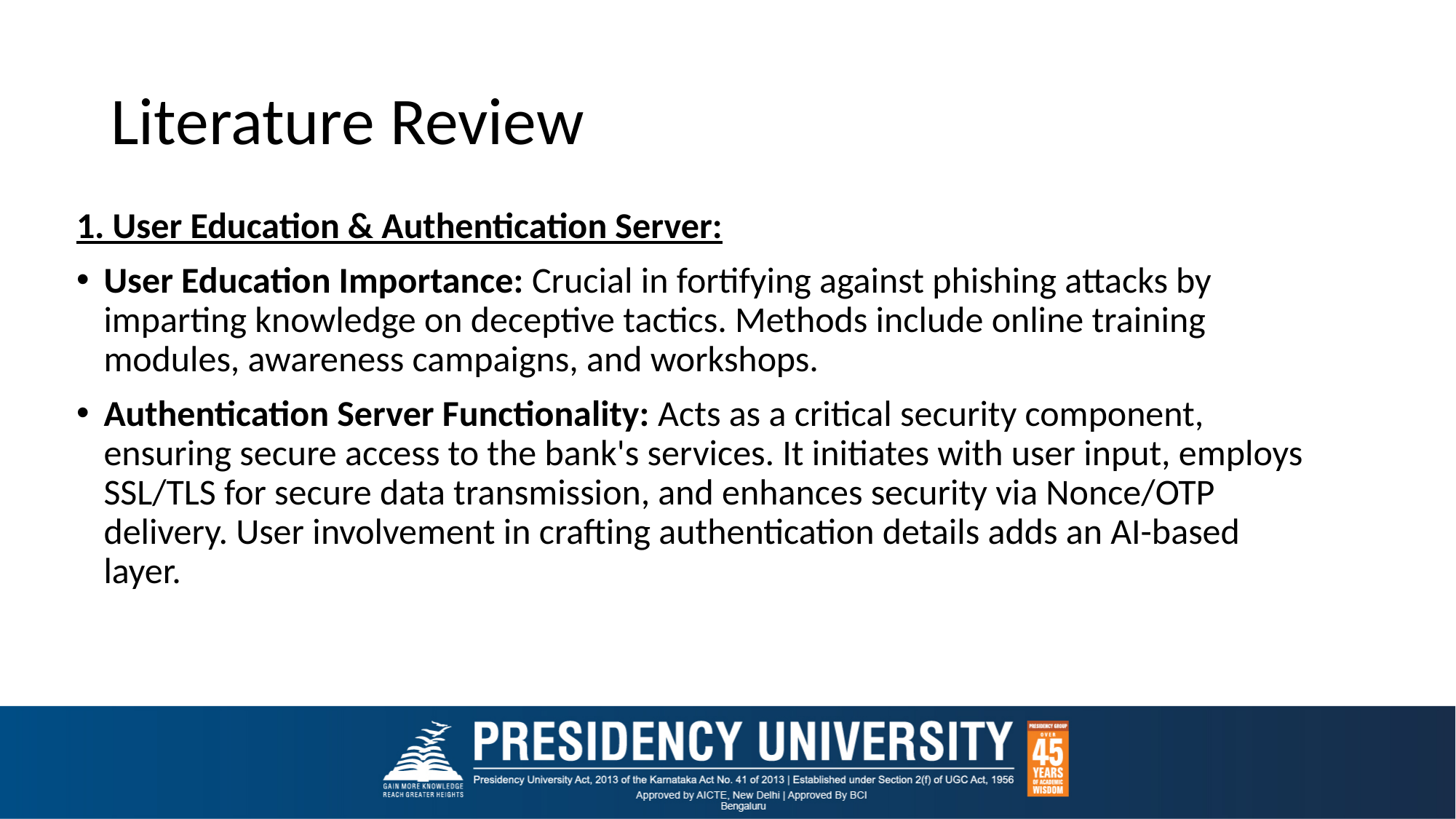

# Literature Review
1. User Education & Authentication Server:
User Education Importance: Crucial in fortifying against phishing attacks by imparting knowledge on deceptive tactics. Methods include online training modules, awareness campaigns, and workshops.
Authentication Server Functionality: Acts as a critical security component, ensuring secure access to the bank's services. It initiates with user input, employs SSL/TLS for secure data transmission, and enhances security via Nonce/OTP delivery. User involvement in crafting authentication details adds an AI-based layer.